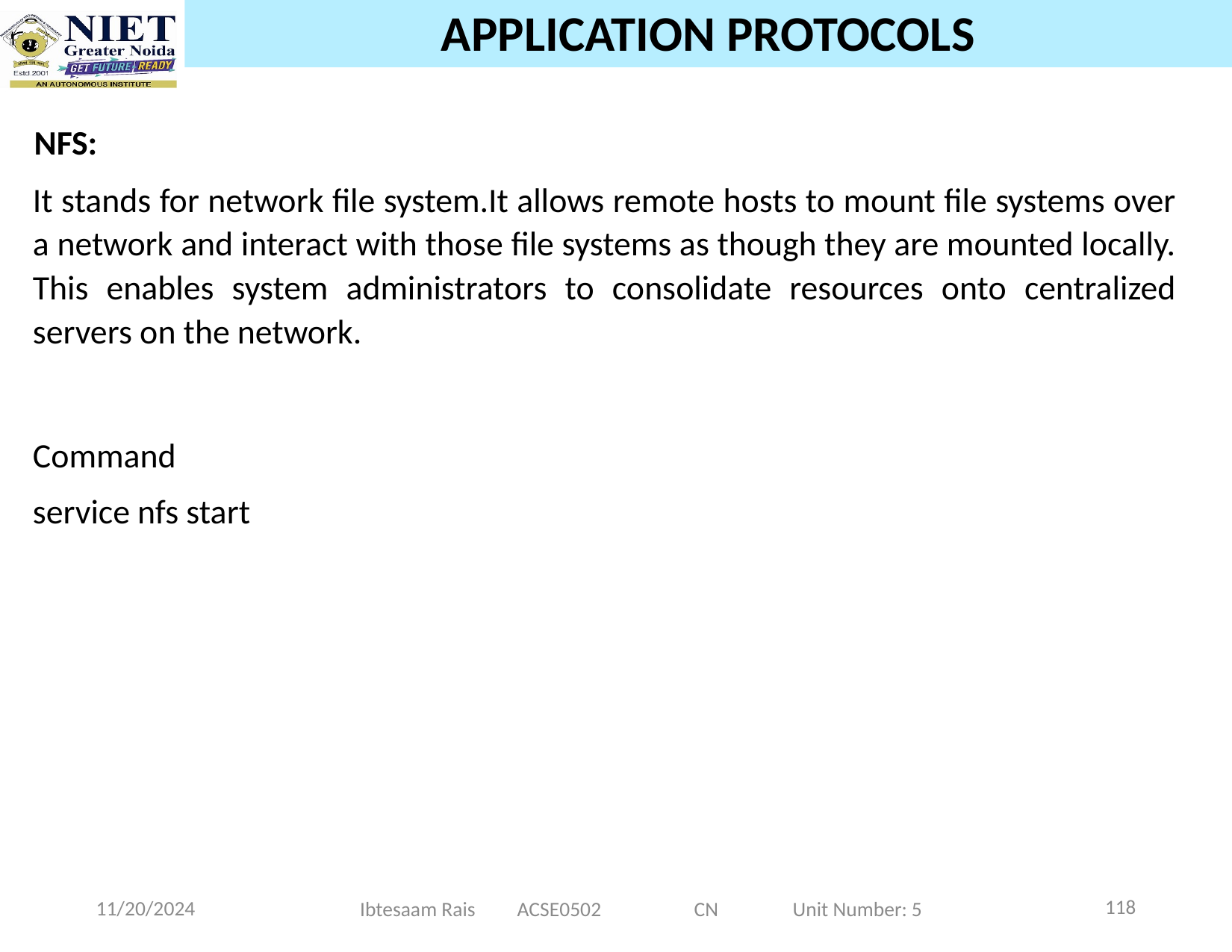

# APPLICATION PROTOCOLS
NFS:
It stands for network file system.It allows remote hosts to mount file systems over a network and interact with those file systems as though they are mounted locally. This enables system administrators to consolidate resources onto centralized servers on the network.
Command service nfs start
118
11/20/2024
Ibtesaam Rais         ACSE0502                    CN                Unit Number: 5